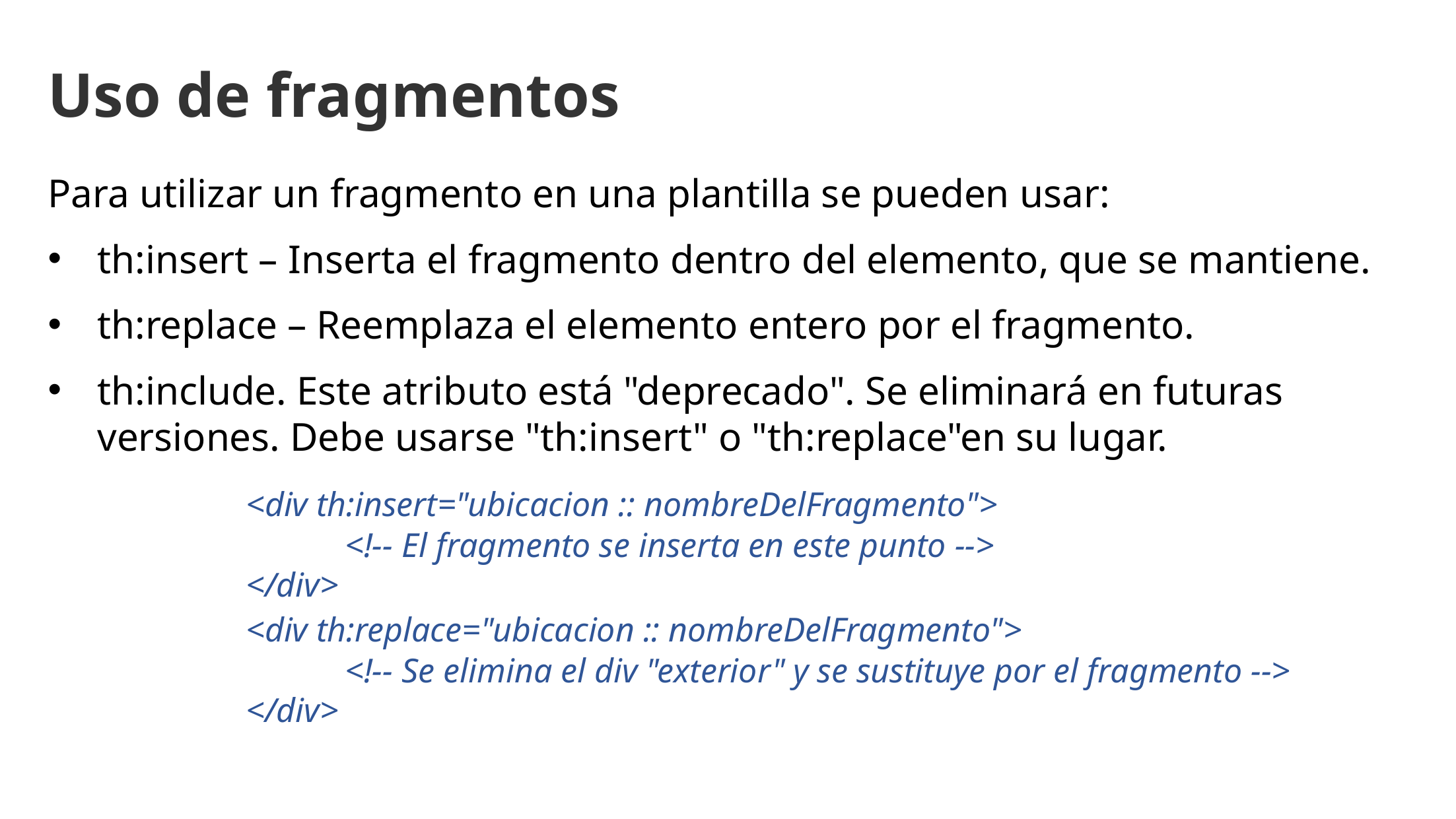

Uso de fragmentos
Para utilizar un fragmento en una plantilla se pueden usar:
th:insert – Inserta el fragmento dentro del elemento, que se mantiene.
th:replace – Reemplaza el elemento entero por el fragmento.
th:include. Este atributo está "deprecado". Se eliminará en futuras versiones. Debe usarse "th:insert" o "th:replace"en su lugar.
		<div th:insert="ubicacion :: nombreDelFragmento">
			<!-- El fragmento se inserta en este punto -->
		</div>
		<div th:replace="ubicacion :: nombreDelFragmento">
			<!-- Se elimina el div "exterior" y se sustituye por el fragmento -->
		</div>